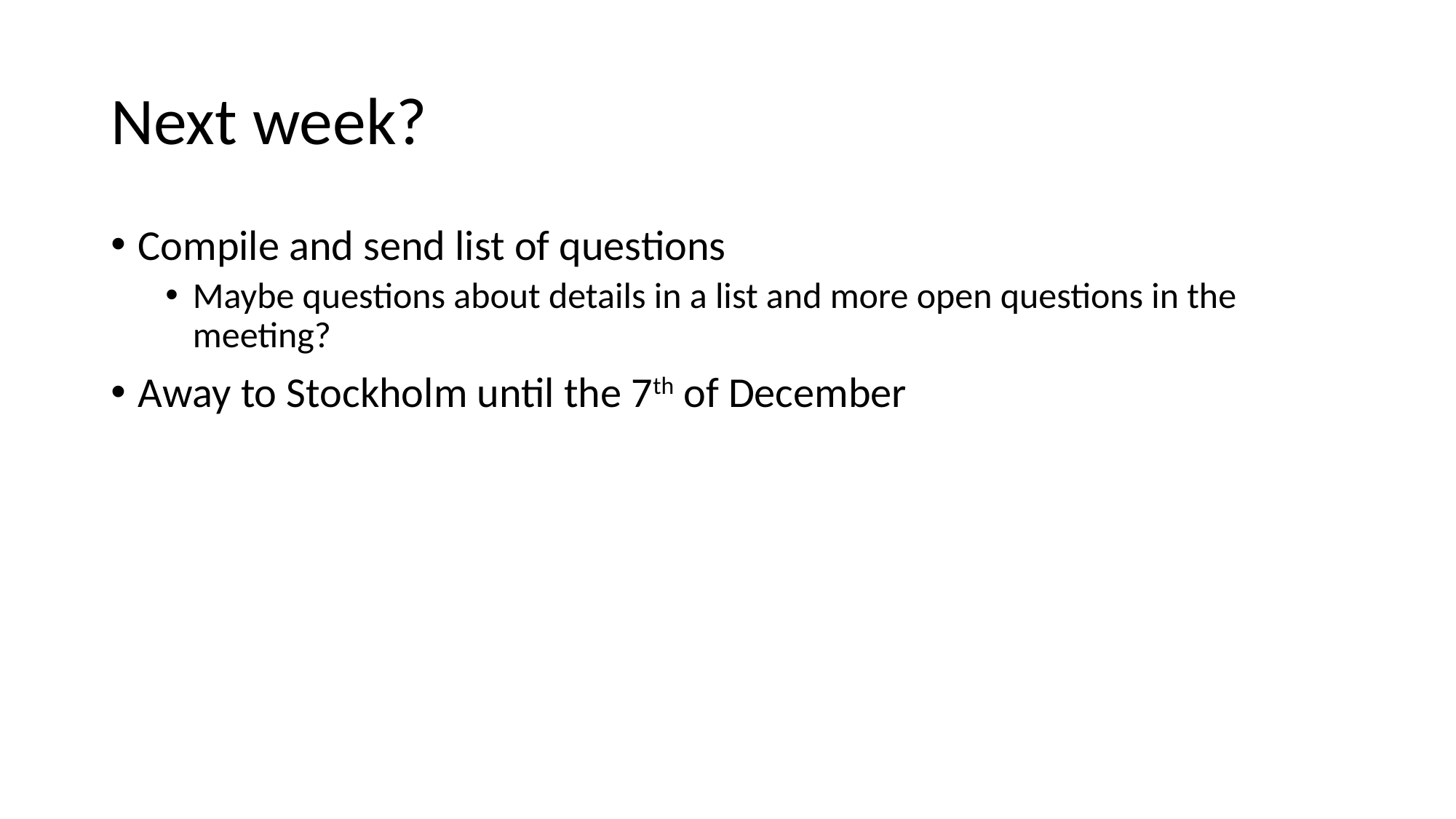

# Next week?
Compile and send list of questions
Maybe questions about details in a list and more open questions in the meeting?
Away to Stockholm until the 7th of December